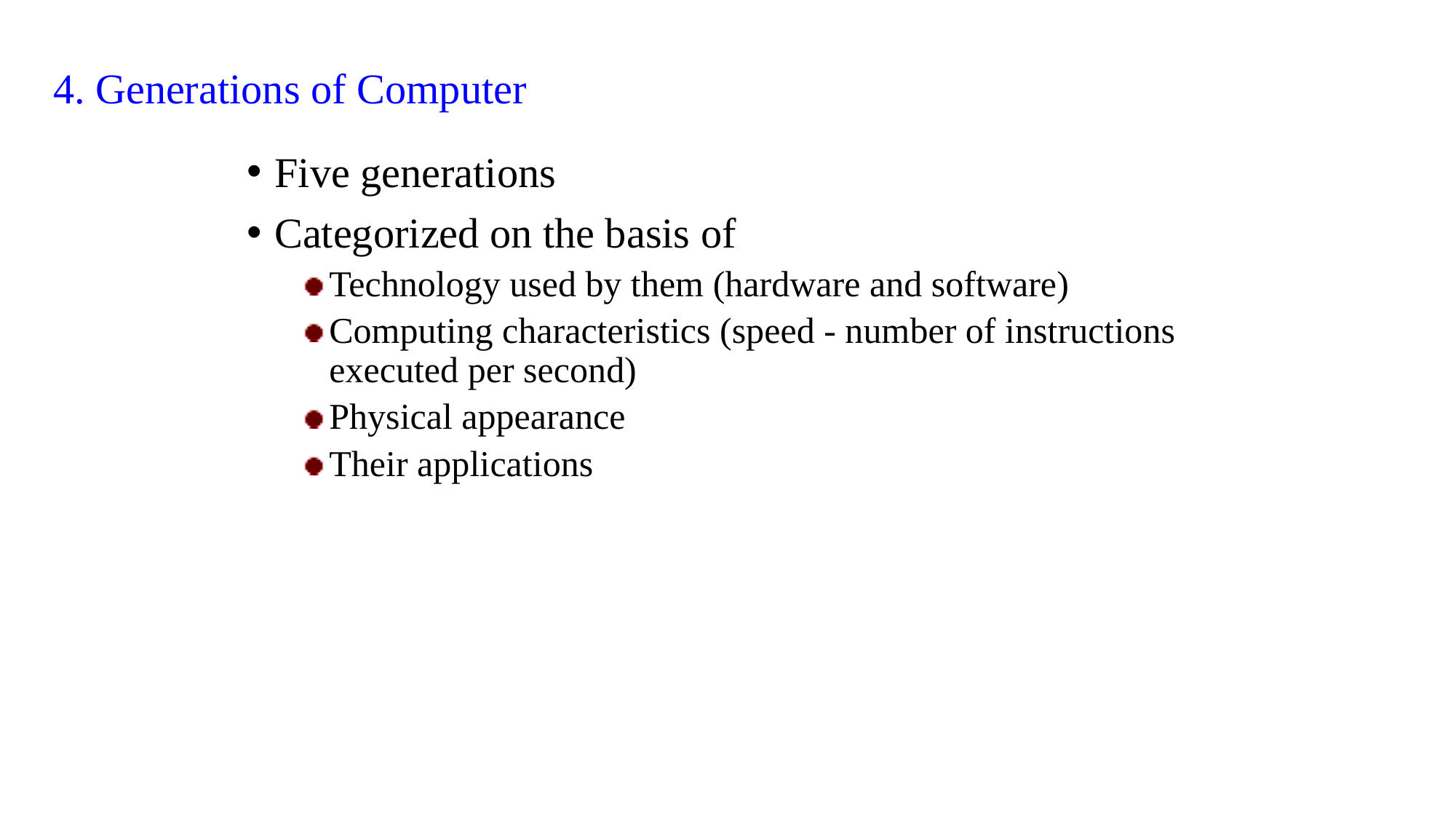

# 4. Generations of Computer
Five generations
Categorized on the basis of
Technology used by them (hardware and software)
Computing characteristics (speed - number of instructions executed per second)
Physical appearance
Their applications